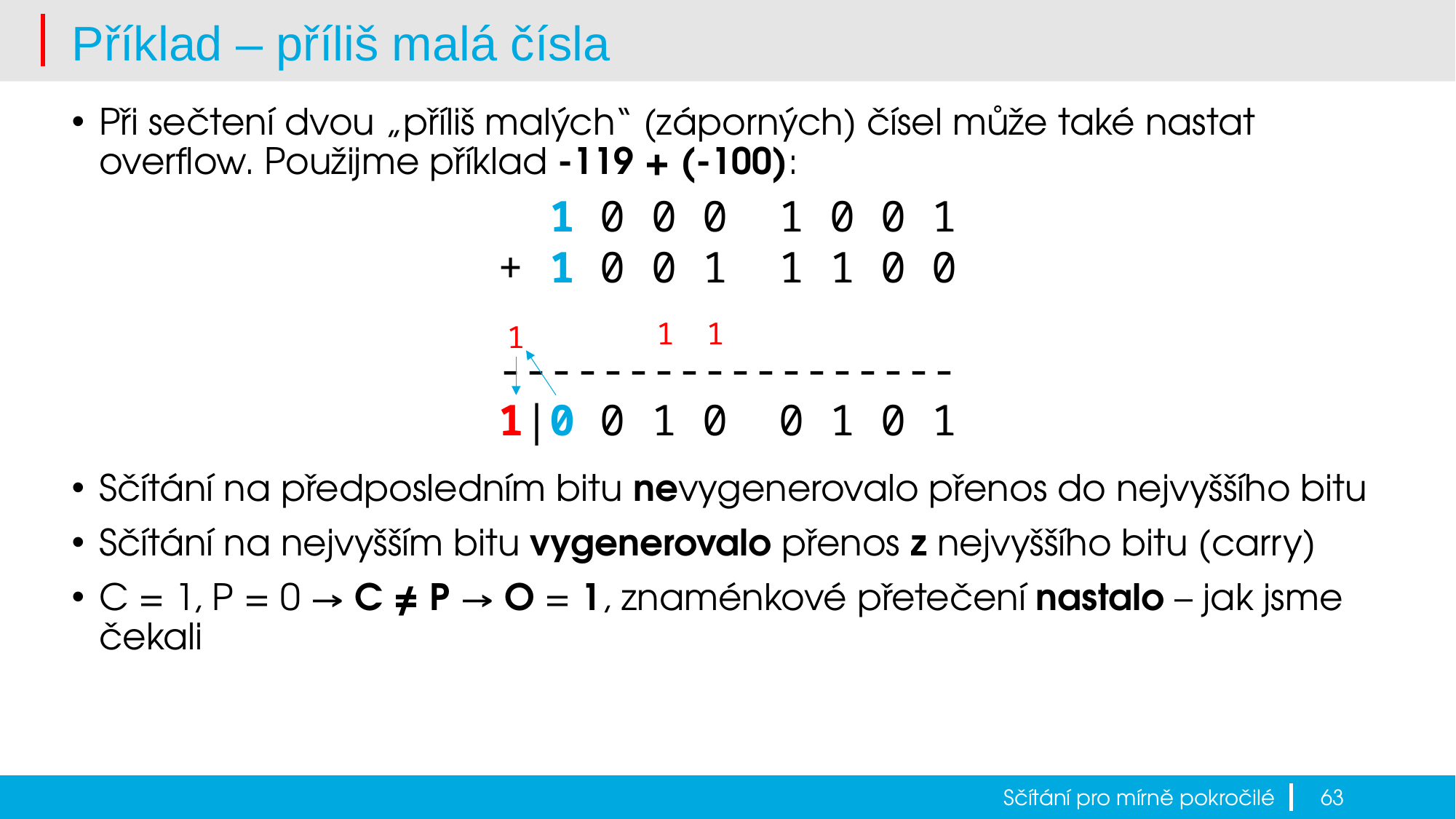

# Příklad – příliš malá čísla
Při sečtení dvou „příliš malých“ (záporných) čísel může také nastat overflow. Použijme příklad -119 + (-100):

Sčítání na předposledním bitu nevygenerovalo přenos do nejvyššího bitu
Sčítání na nejvyšším bitu vygenerovalo přenos z nejvyššího bitu (carry)
C = 1, P = 0 → C ≠ P → O = 1, znaménkové přetečení nastalo – jak jsme čekali

  1 0 0 0  1 0 0 1
+ 1 0 0 1  1 1 0 0

------------------
1|0 0 1 0  0 1 0 1
1
1
1
Sčítání pro mírně pokročilé
63